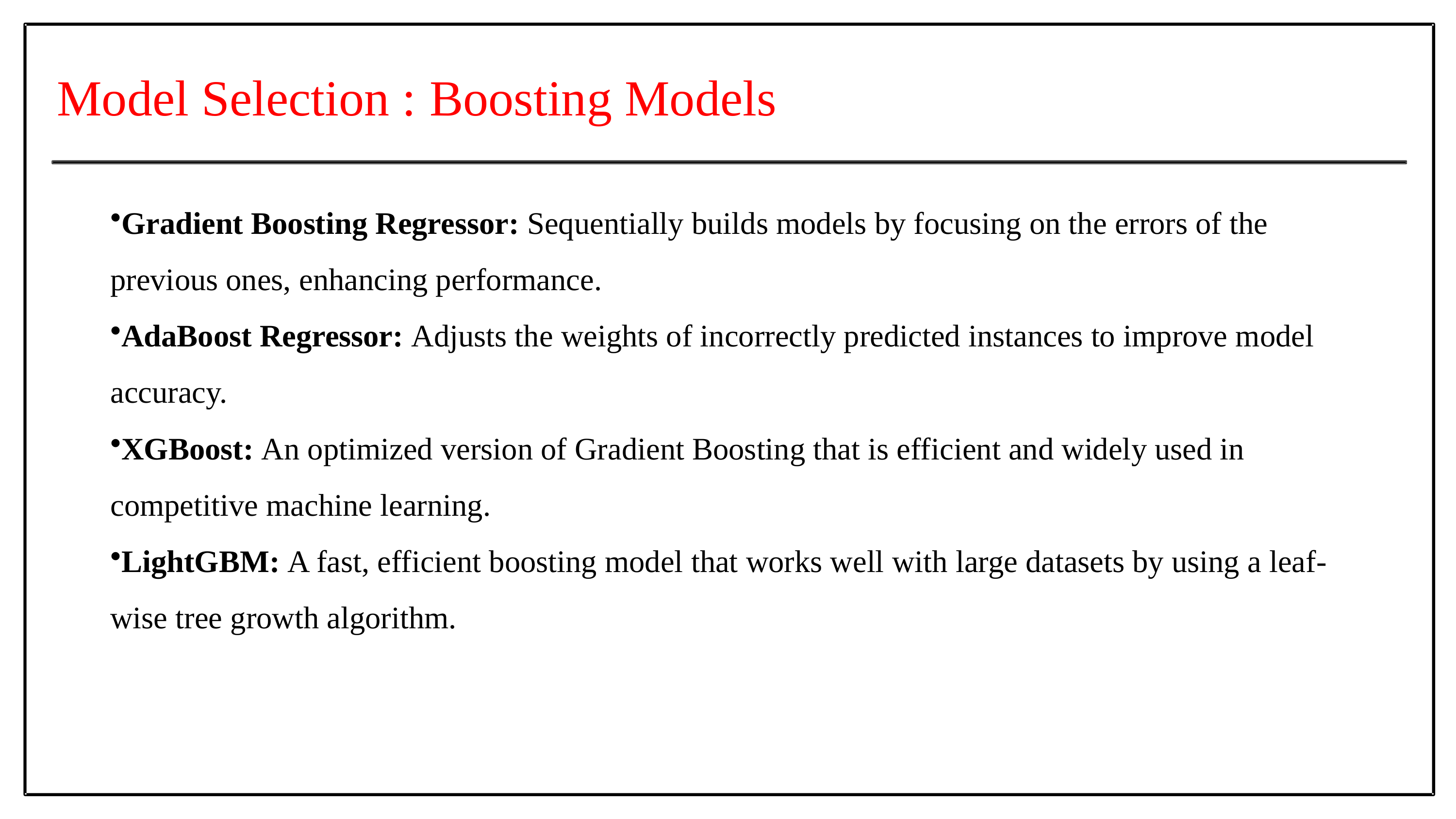

Model Selection : Boosting Models

Gradient Boosting Regressor: Sequentially builds models by focusing on the errors of the previous ones, enhancing performance.
AdaBoost Regressor: Adjusts the weights of incorrectly predicted instances to improve model accuracy.
XGBoost: An optimized version of Gradient Boosting that is efficient and widely used in competitive machine learning.
LightGBM: A fast, efficient boosting model that works well with large datasets by using a leaf-wise tree growth algorithm.